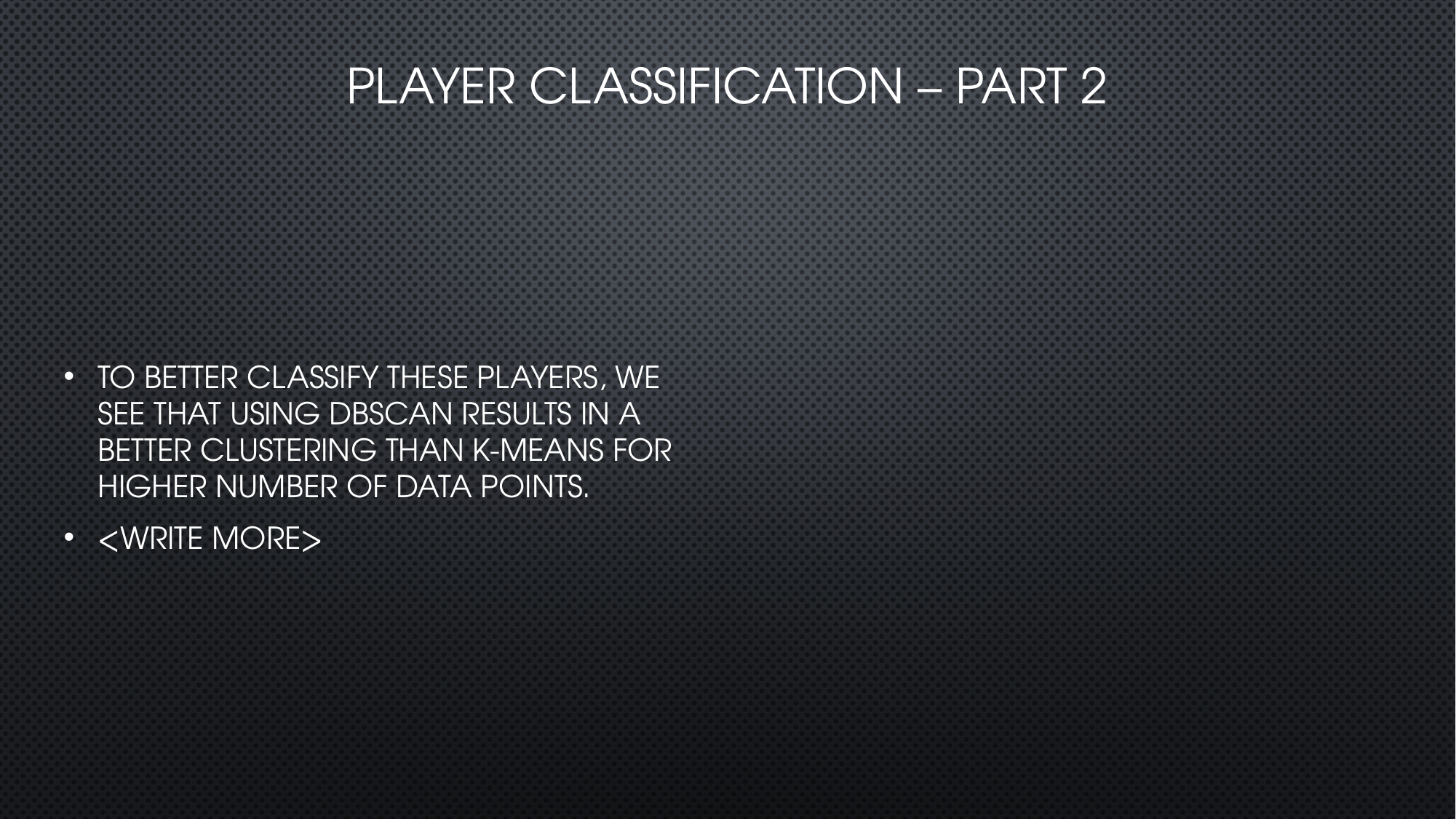

# PLAYER Classification – Part 2
To better classify these players, we see that using DBSCAN results in a better clustering than K-MEANS for higher number of data points.
<WRITE MORE>